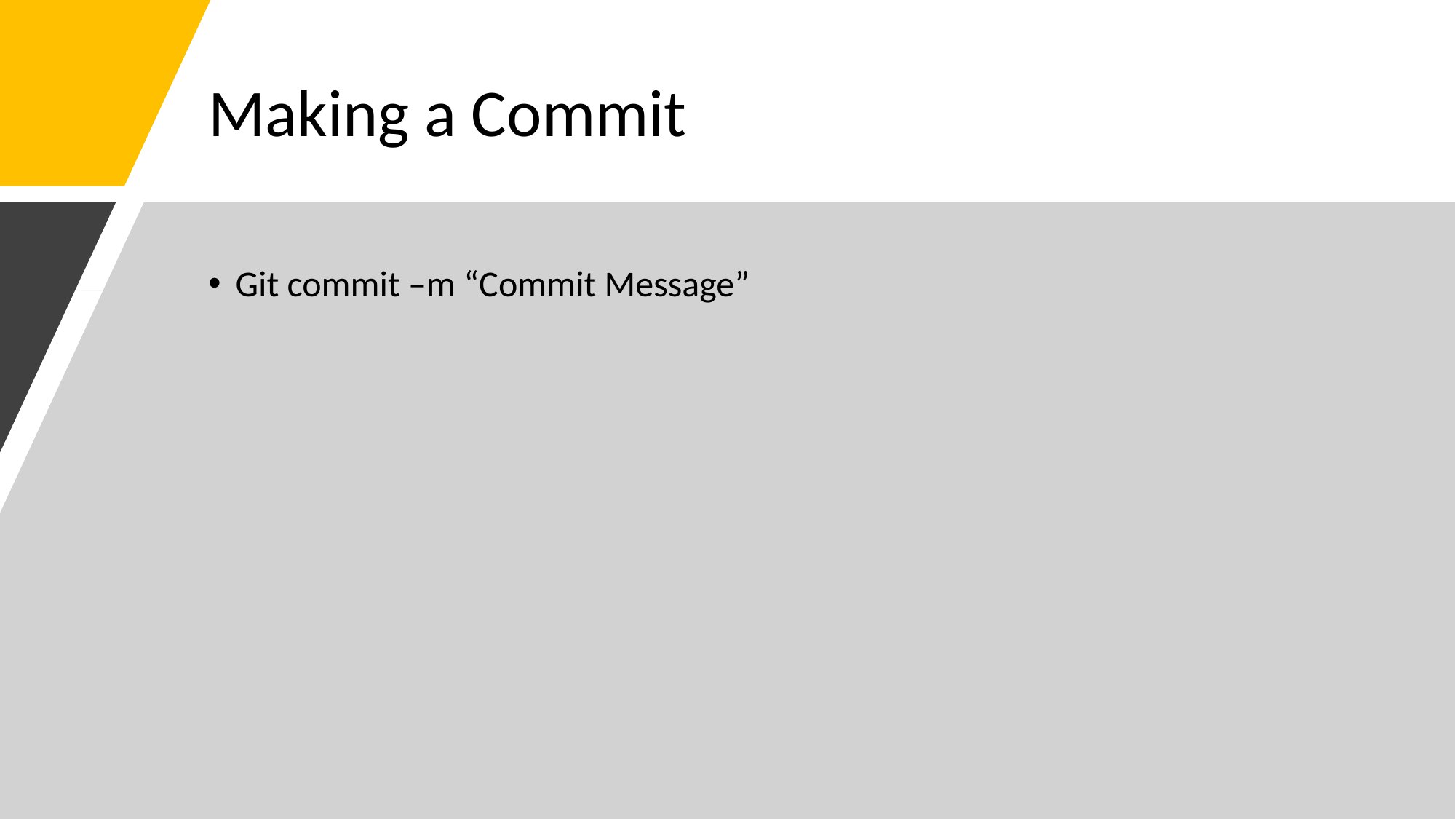

# Making a Commit

Git commit –m “Commit Message”